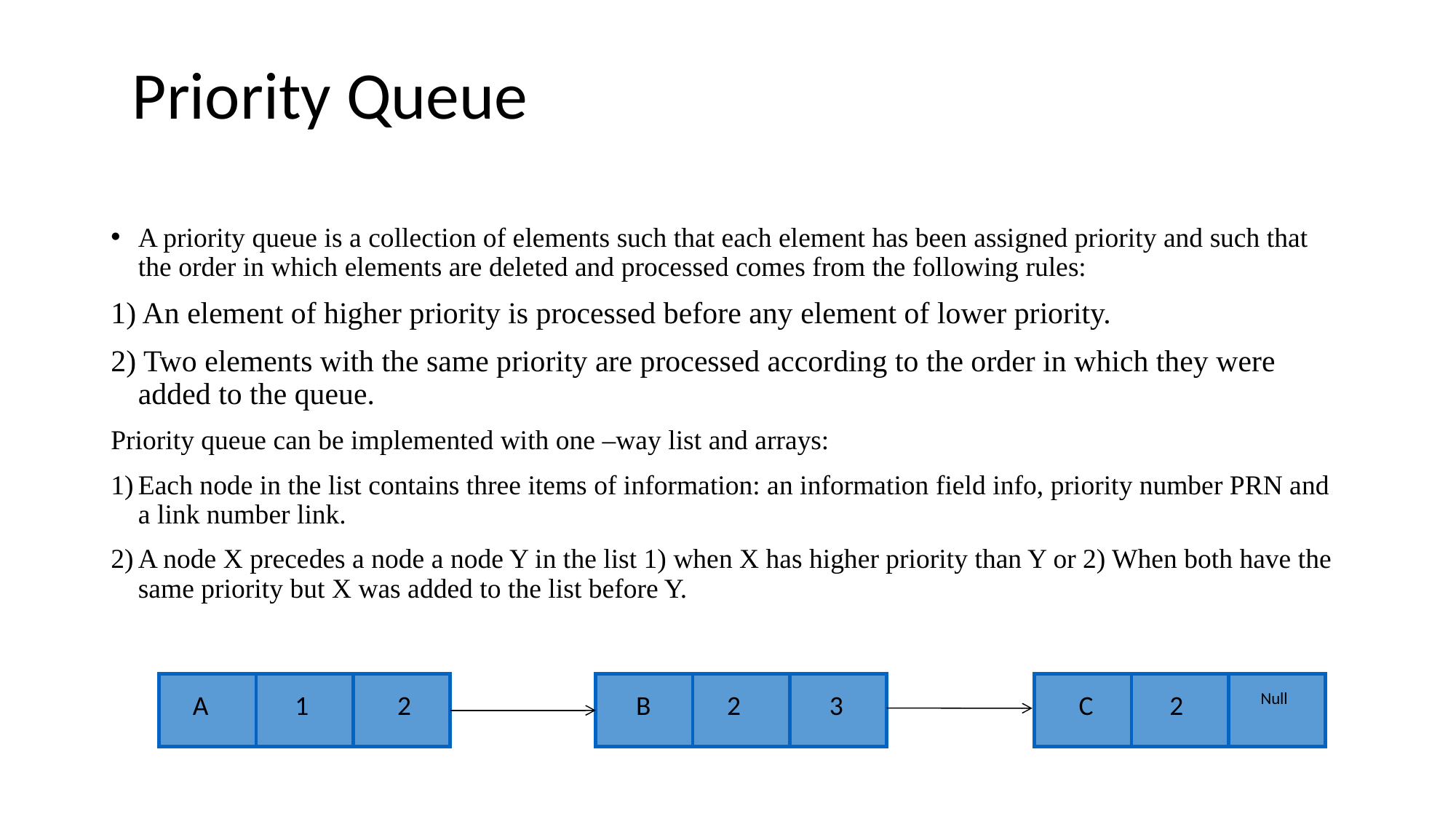

# Priority Queue
A priority queue is a collection of elements such that each element has been assigned priority and such that the order in which elements are deleted and processed comes from the following rules:
1) An element of higher priority is processed before any element of lower priority.
2) Two elements with the same priority are processed according to the order in which they were added to the queue.
Priority queue can be implemented with one –way list and arrays:
Each node in the list contains three items of information: an information field info, priority number PRN and a link number link.
A node X precedes a node a node Y in the list 1) when X has higher priority than Y or 2) When both have the same priority but X was added to the list before Y.

Null
A
1
2
B
2
3
C
2